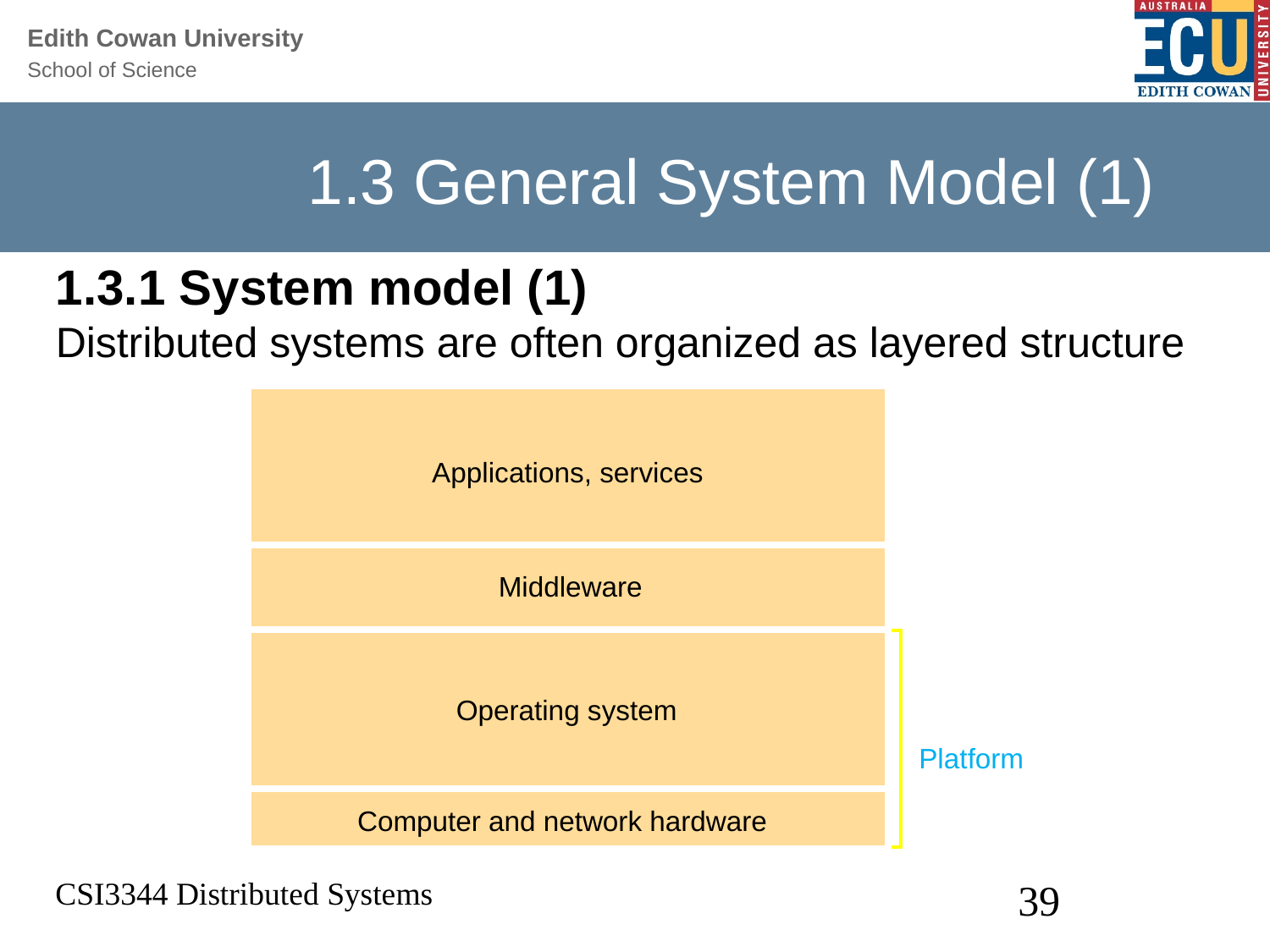

# 1.3 General System Model (1)
1.3.1 System model (1)
Distributed systems are often organized as layered structure

Applications, services

Middleware

Operating system
Platform

Computer and network hardware
CSI3344 Distributed Systems

39